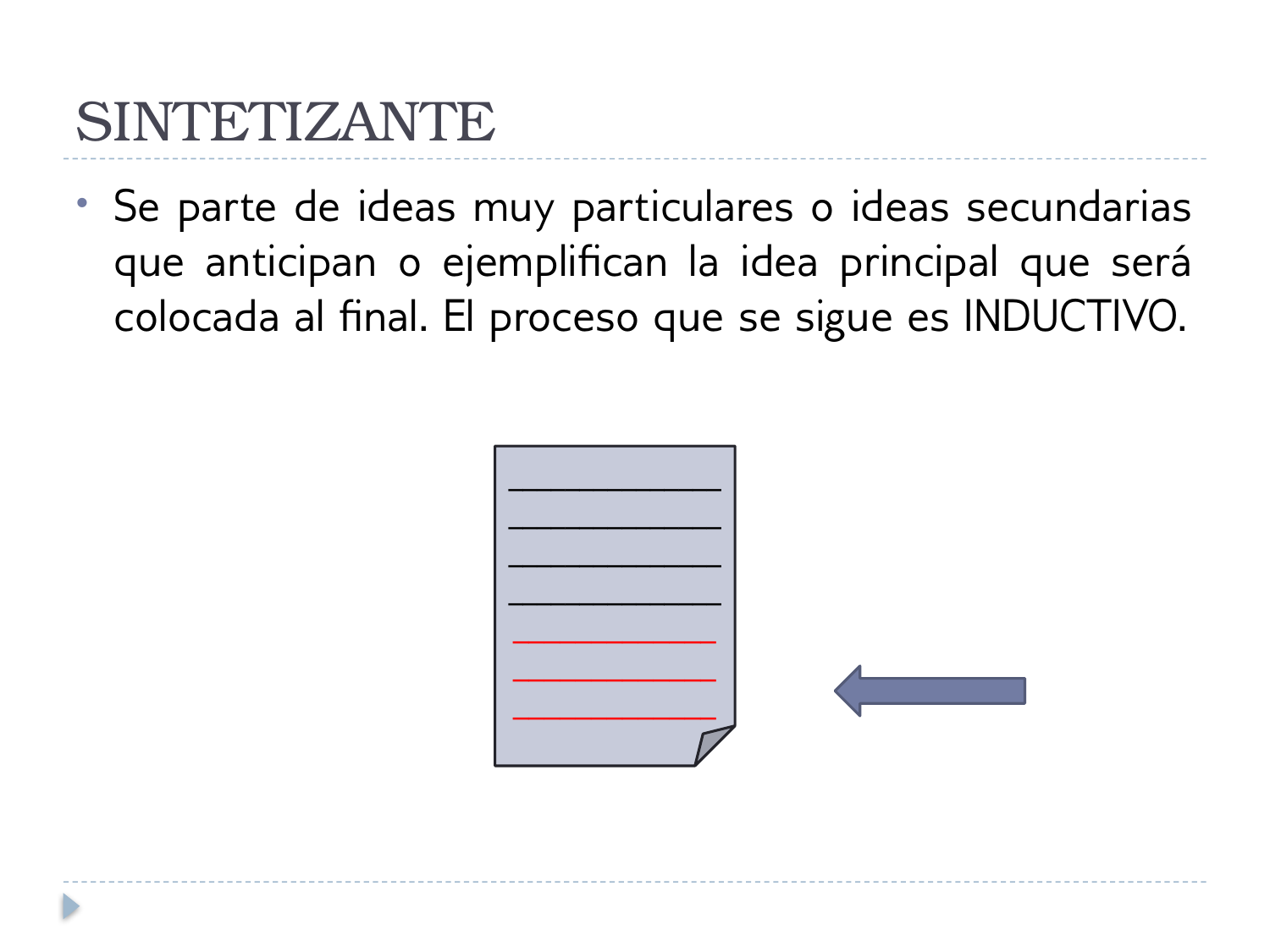

# SINTETIZANTE
Se parte de ideas muy particulares o ideas secundarias que anticipan o ejemplifican la idea principal que será colocada al final. El proceso que se sigue es INDUCTIVO.

___________________________________________________________________________________________________